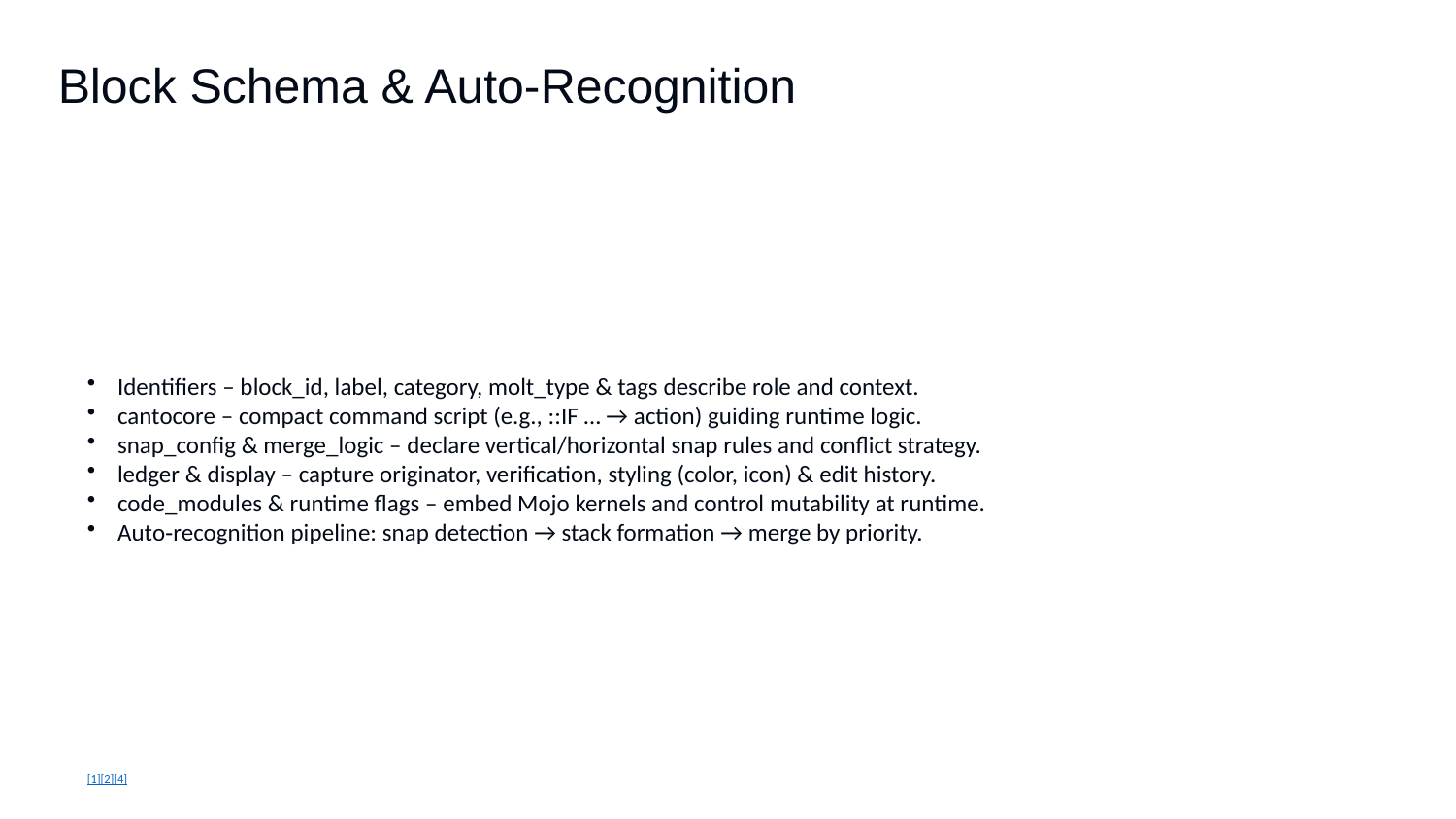

Block Schema & Auto‑Recognition
Identifiers – block_id, label, category, molt_type & tags describe role and context.
cantocore – compact command script (e.g., ::IF … → action) guiding runtime logic.
snap_config & merge_logic – declare vertical/horizontal snap rules and conflict strategy.
ledger & display – capture originator, verification, styling (color, icon) & edit history.
code_modules & runtime flags – embed Mojo kernels and control mutability at runtime.
Auto‑recognition pipeline: snap detection → stack formation → merge by priority.
[1][2][4]